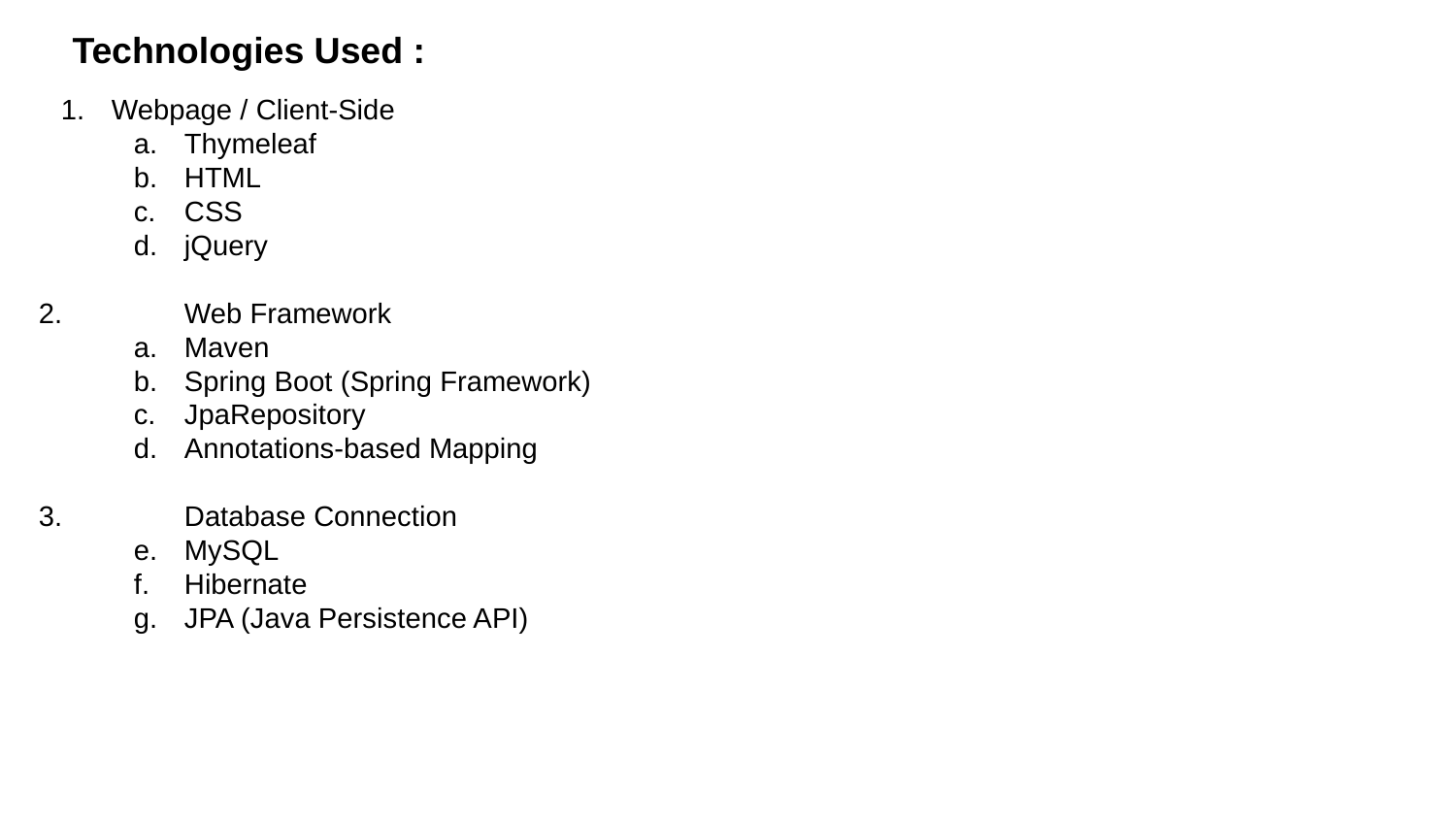

Technologies Used :
Webpage / Client-Side
Thymeleaf
HTML
CSS
jQuery

2. 	Web Framework
Maven
Spring Boot (Spring Framework)
JpaRepository
Annotations-based Mapping

3. 	Database Connection
MySQL
Hibernate
JPA (Java Persistence API)